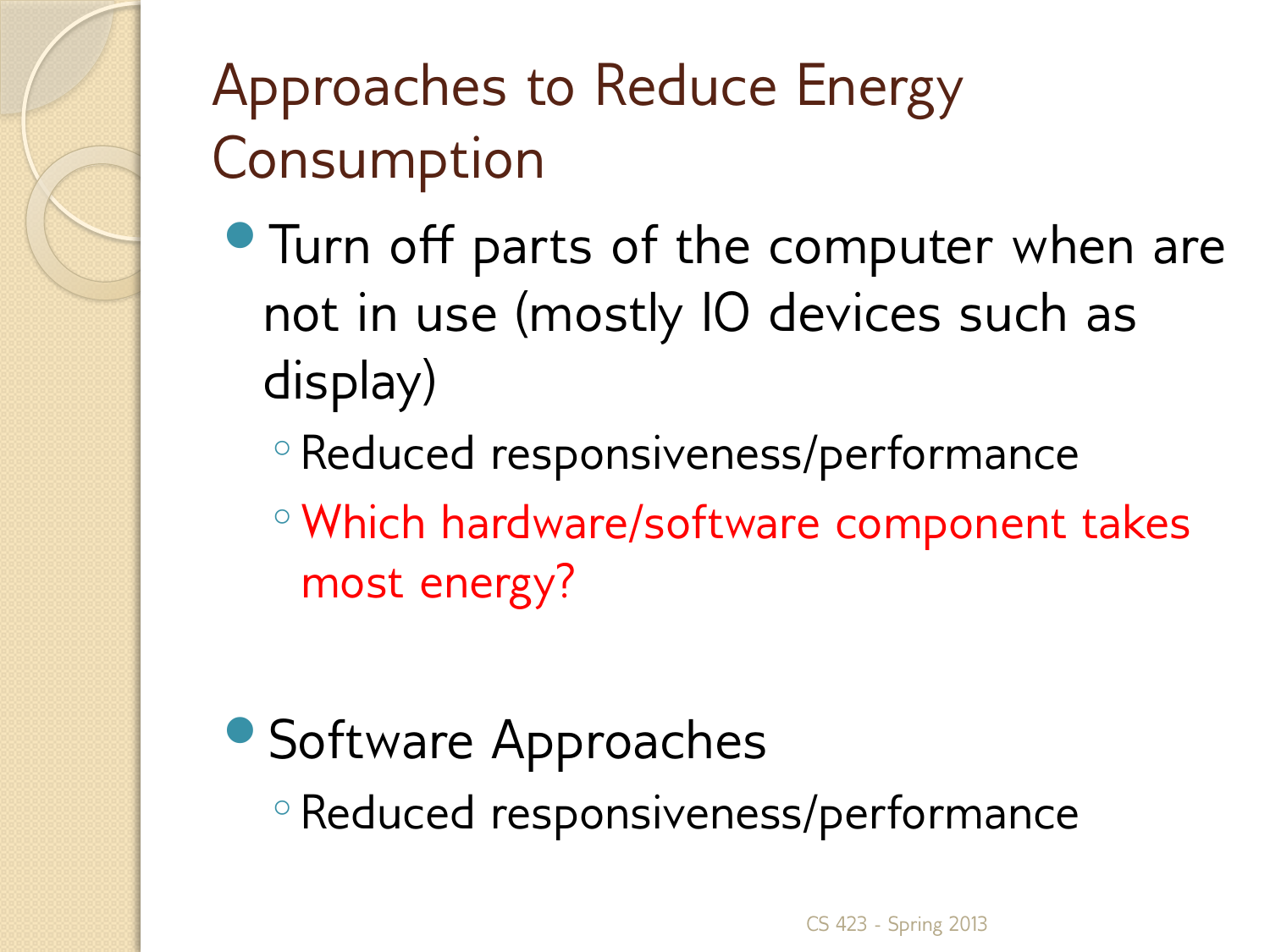

# Approaches to Reduce Energy Consumption
Turn off parts of the computer when are not in use (mostly IO devices such as display)
Reduced responsiveness/performance
Which hardware/software component takes most energy?

Software Approaches
Reduced responsiveness/performance
CS 423 - Spring 2013